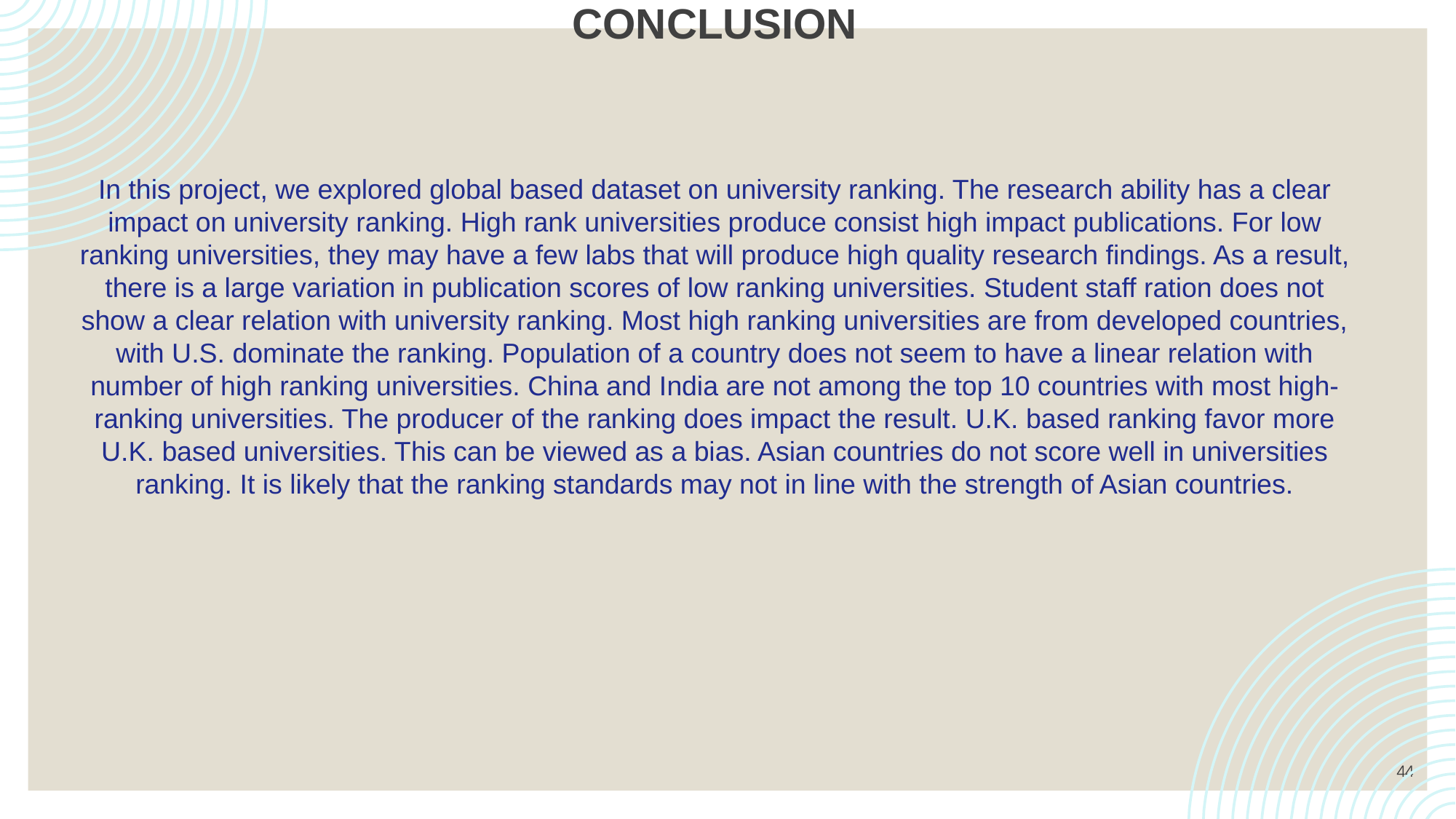

CONCLUSION

In this project, we explored global based dataset on university ranking. The research ability has a clear impact on university ranking. High rank universities produce consist high impact publications. For low ranking universities, they may have a few labs that will produce high quality research findings. As a result, there is a large variation in publication scores of low ranking universities. Student staff ration does not show a clear relation with university ranking. Most high ranking universities are from developed countries, with U.S. dominate the ranking. Population of a country does not seem to have a linear relation with number of high ranking universities. China and India are not among the top 10 countries with most high-ranking universities. The producer of the ranking does impact the result. U.K. based ranking favor more U.K. based universities. This can be viewed as a bias. Asian countries do not score well in universities ranking. It is likely that the ranking standards may not in line with the strength of Asian countries.
44